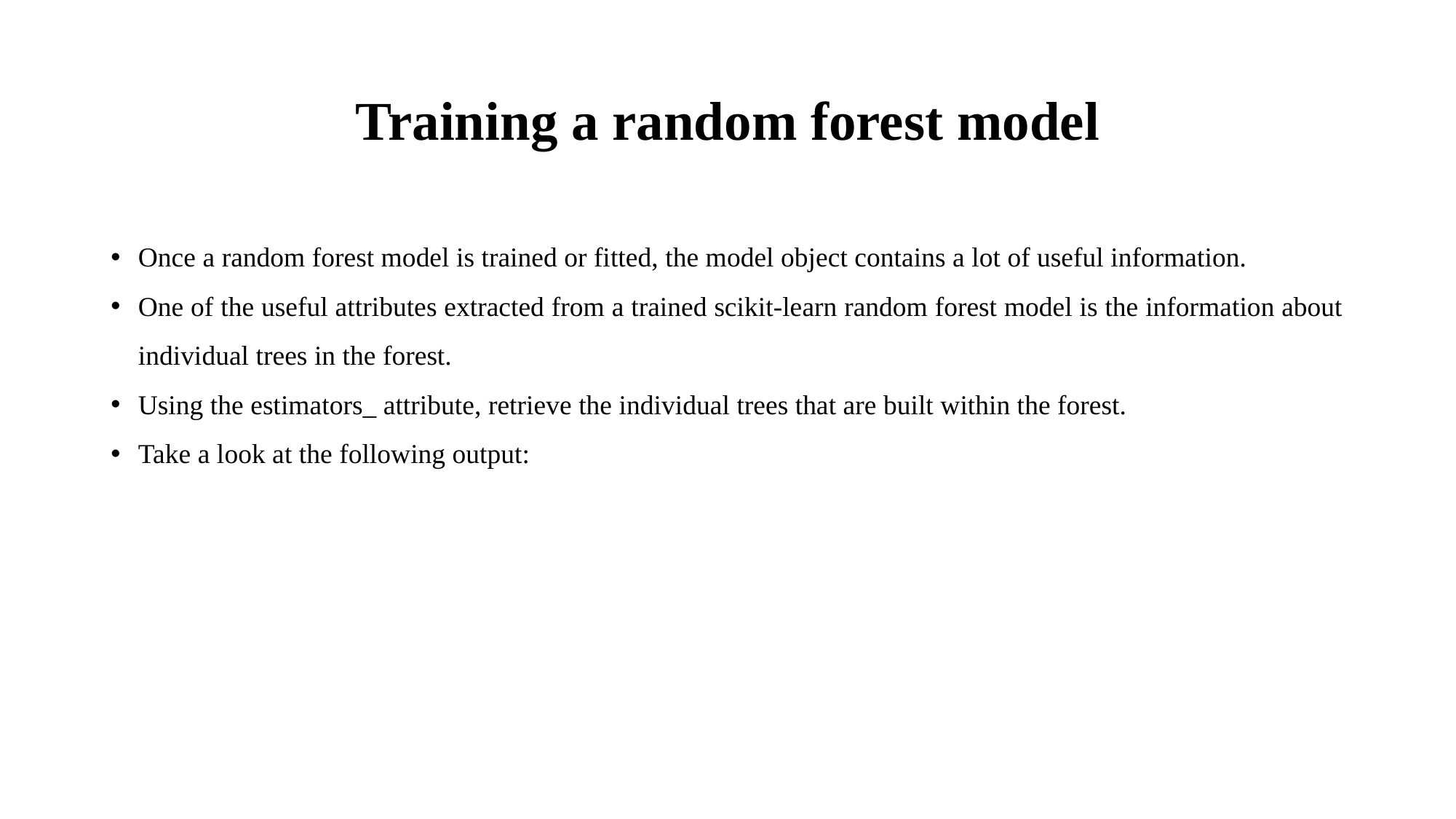

# Training a random forest model
Once a random forest model is trained or fitted, the model object contains a lot of useful information.
One of the useful attributes extracted from a trained scikit-learn random forest model is the information about individual trees in the forest.
Using the estimators_ attribute, retrieve the individual trees that are built within the forest.
Take a look at the following output: